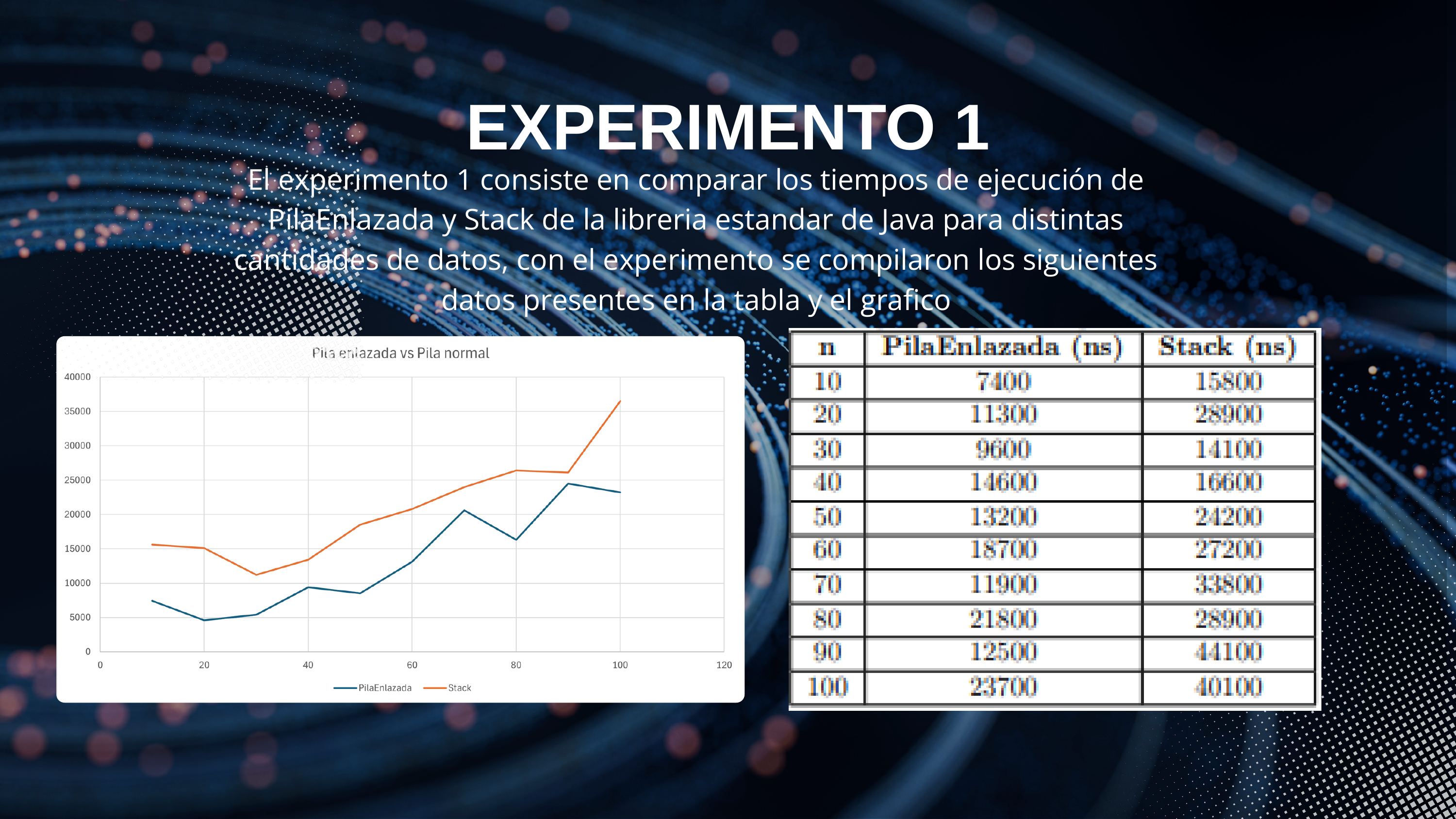

EXPERIMENTO 1
El experimento 1 consiste en comparar los tiempos de ejecución de PilaEnlazada y Stack de la libreria estandar de Java para distintas cantidades de datos, con el experimento se compilaron los siguientes datos presentes en la tabla y el grafico